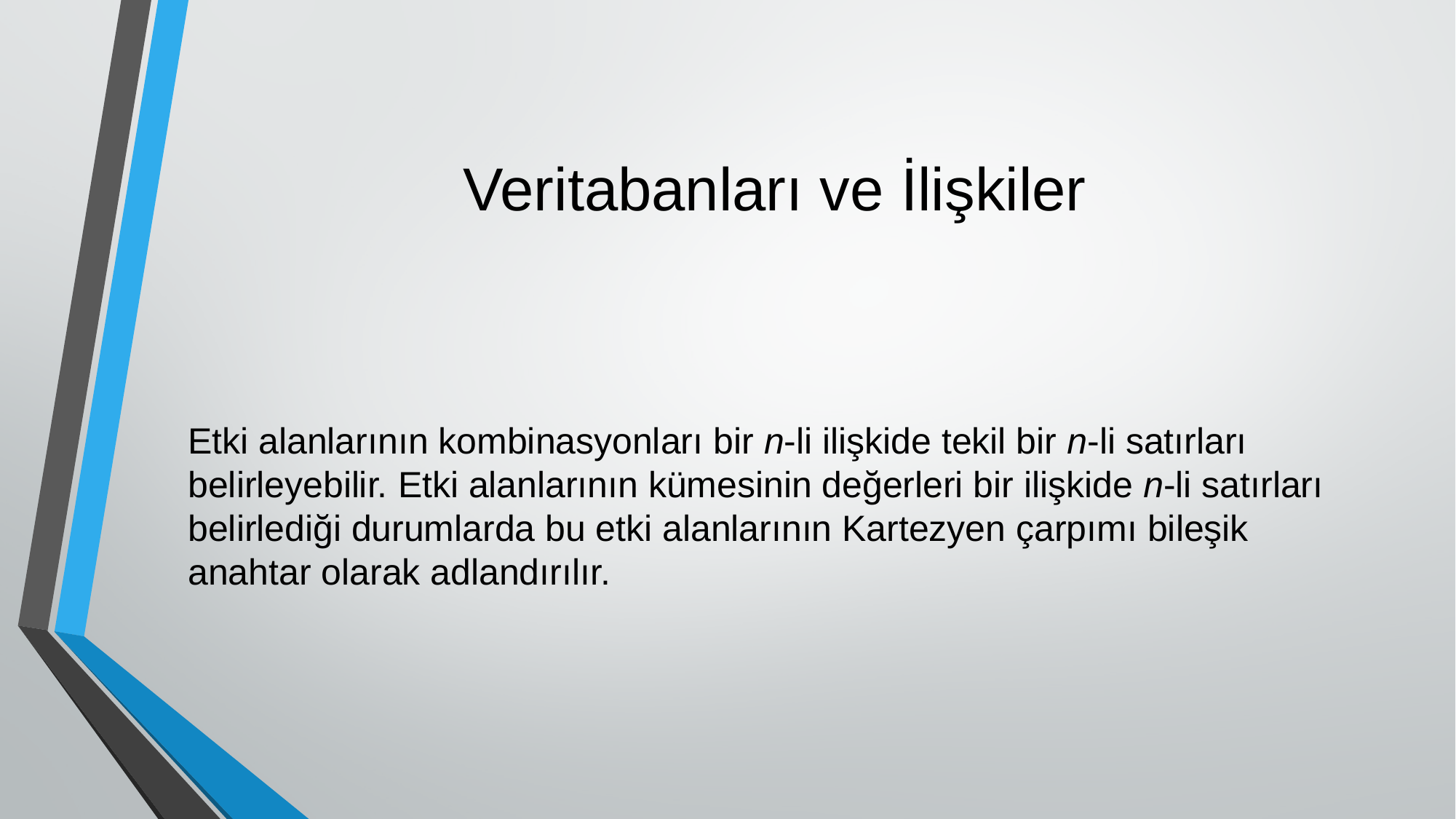

# Veritabanları ve İlişkiler
Etki alanlarının kombinasyonları bir n-li ilişkide tekil bir n-li satırları belirleyebilir. Etki alanlarının kümesinin değerleri bir ilişkide n-li satırları belirlediği durumlarda bu etki alanlarının Kartezyen çarpımı bileşik anahtar olarak adlandırılır.